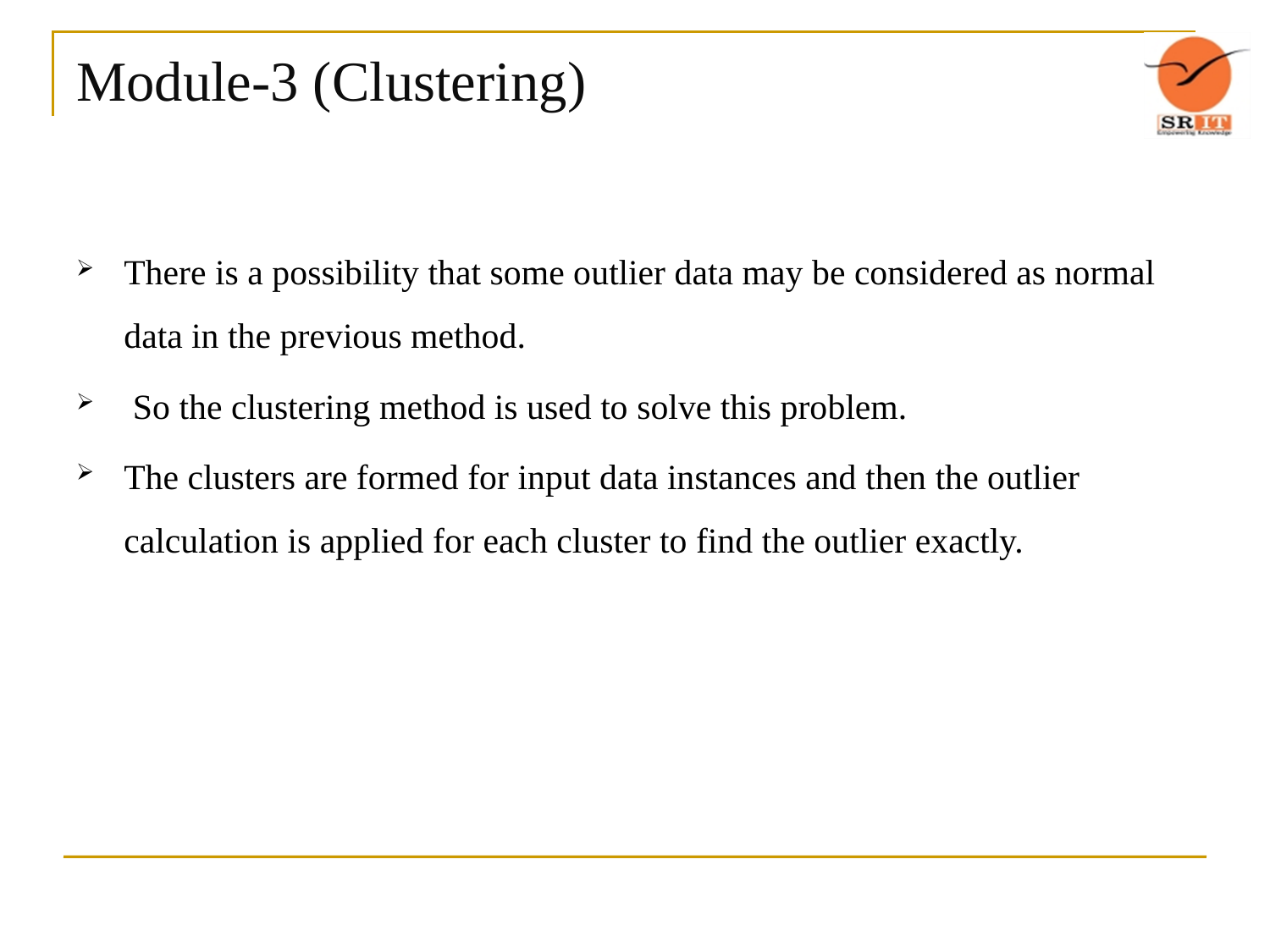

# Module-3 (Clustering)
There is a possibility that some outlier data may be considered as normal data in the previous method.
 So the clustering method is used to solve this problem.
The clusters are formed for input data instances and then the outlier calculation is applied for each cluster to find the outlier exactly.